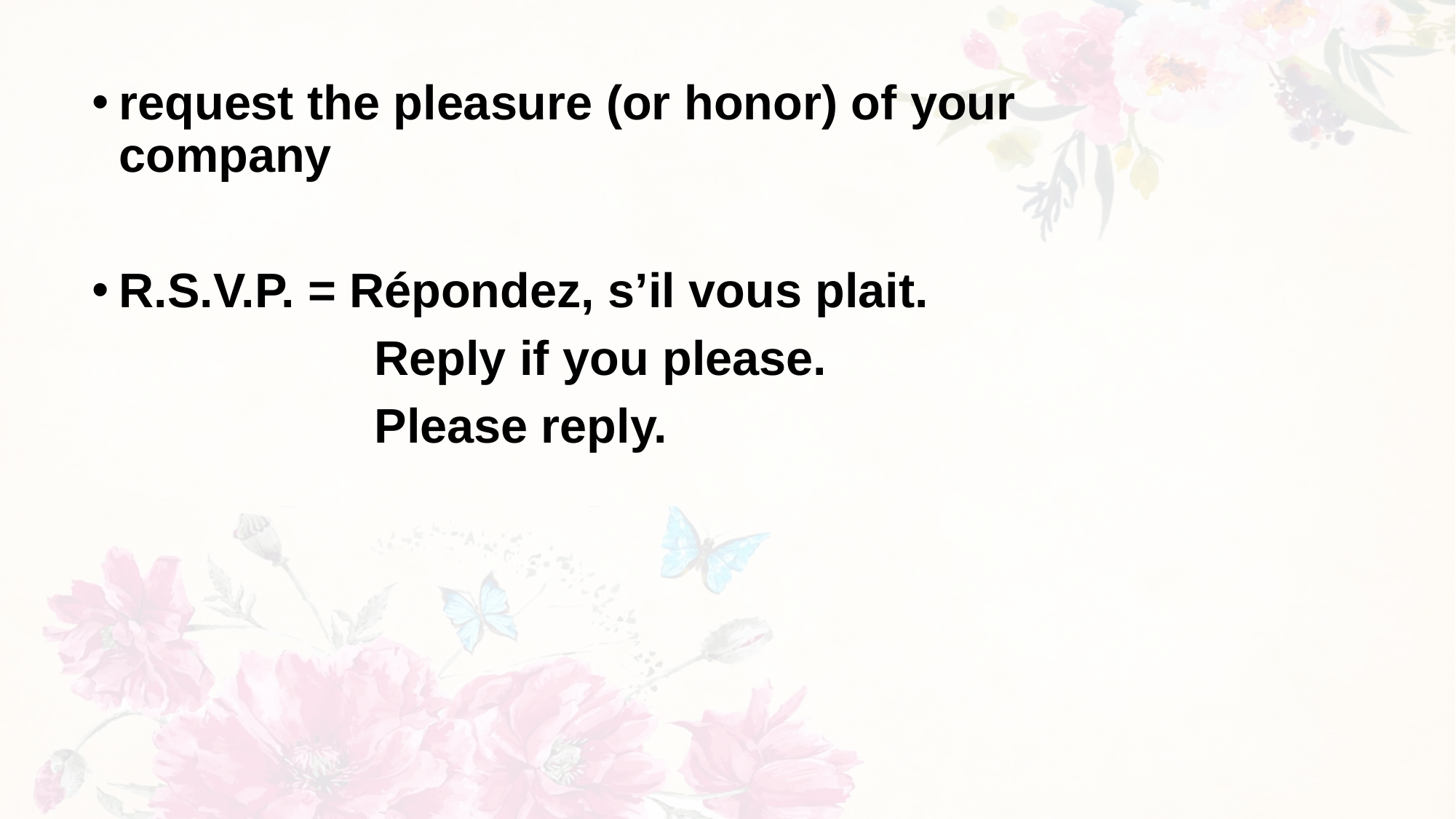

#
request the pleasure (or honor) of your company

R.S.V.P. = Répondez, s’il vous plait.
                     Reply if you please.
                     Please reply.